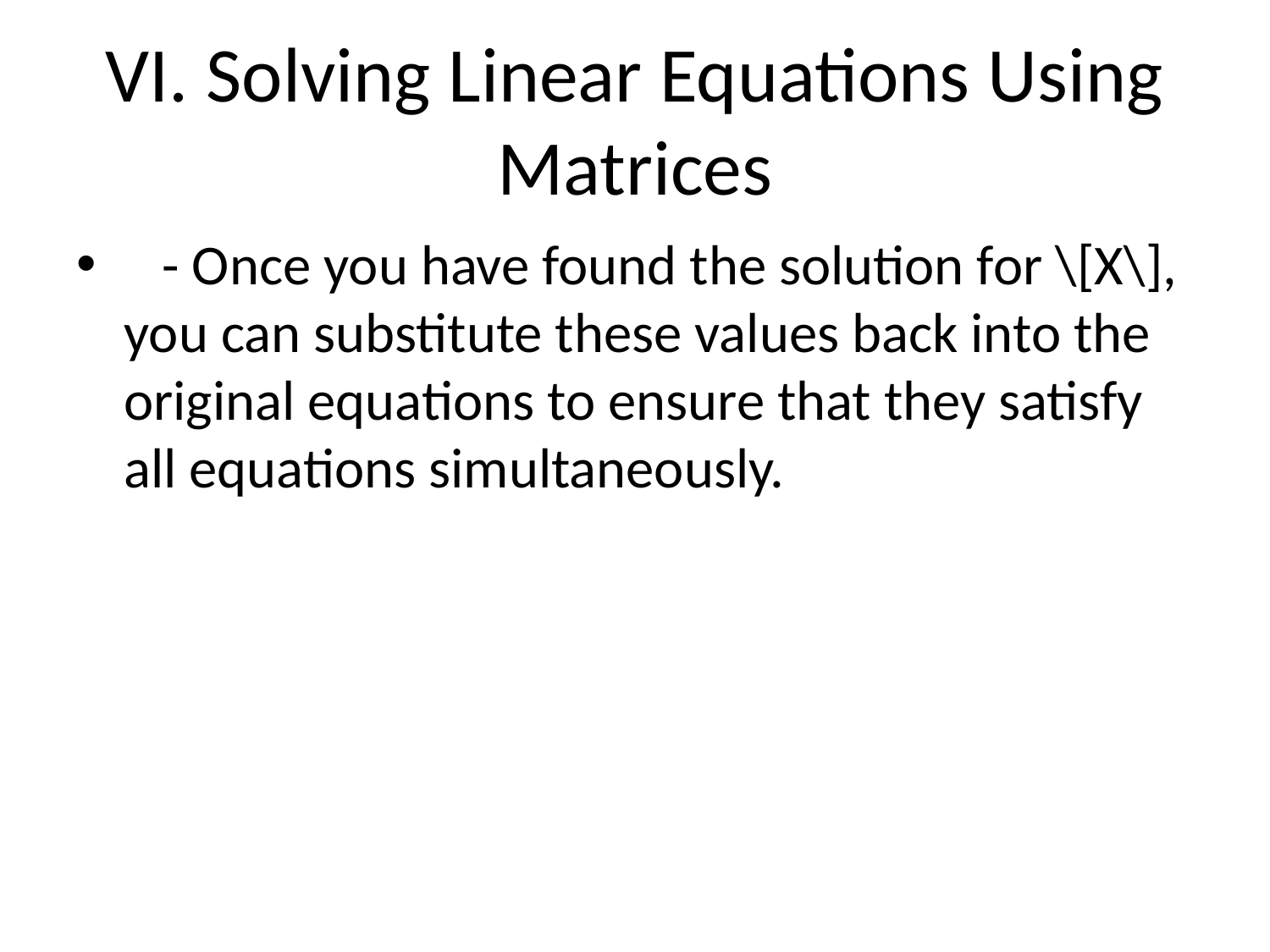

# VI. Solving Linear Equations Using Matrices
   - Once you have found the solution for \[X\], you can substitute these values back into the original equations to ensure that they satisfy all equations simultaneously.